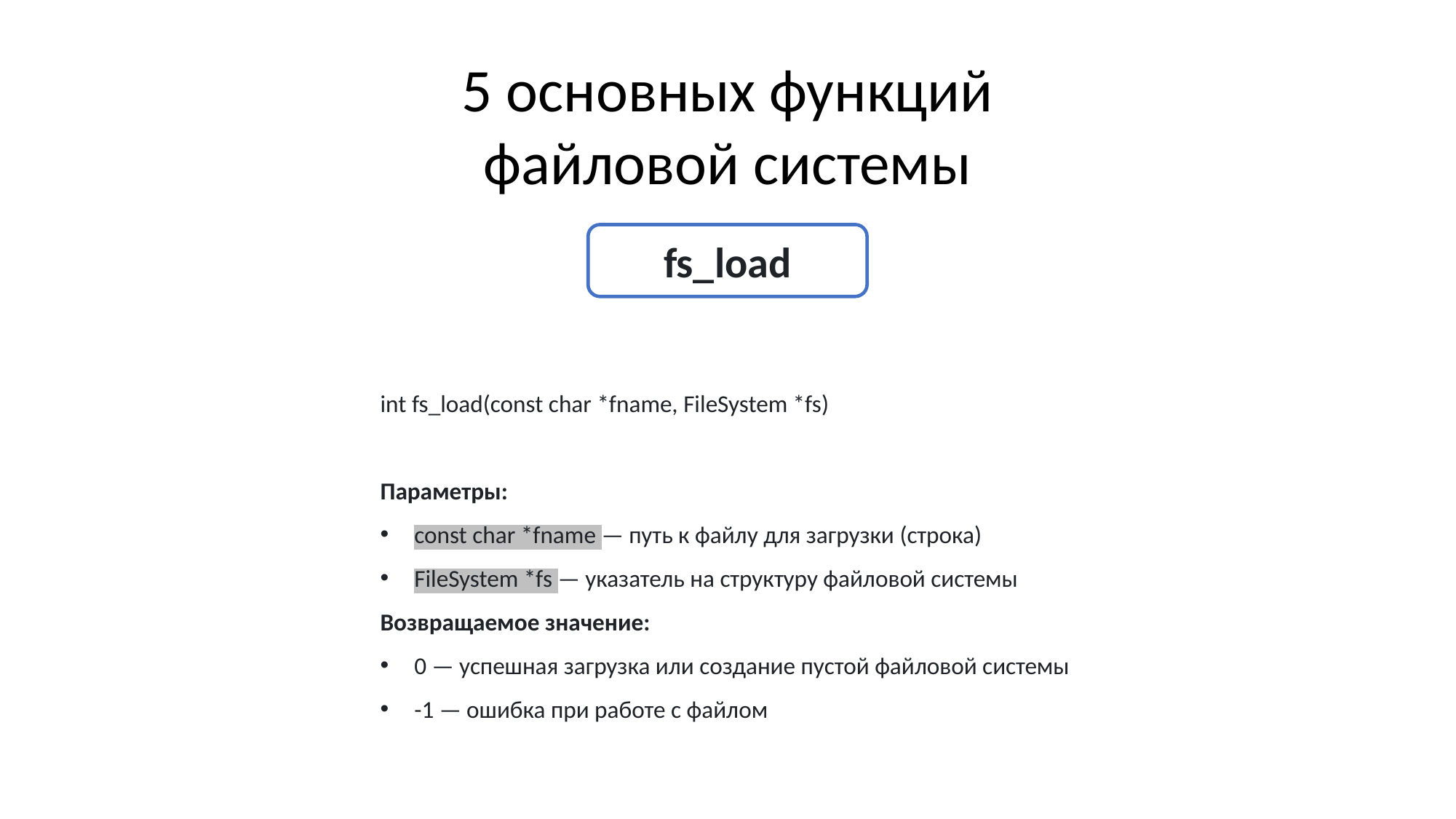

5 основных функций файловой системы
fs_load
int fs_load(const char *fname, FileSystem *fs)

Параметры:
const char *fname — путь к файлу для загрузки (строка)
FileSystem *fs — указатель на структуру файловой системы
Возвращаемое значение:
0 — успешная загрузка или создание пустой файловой системы
-1 — ошибка при работе с файлом